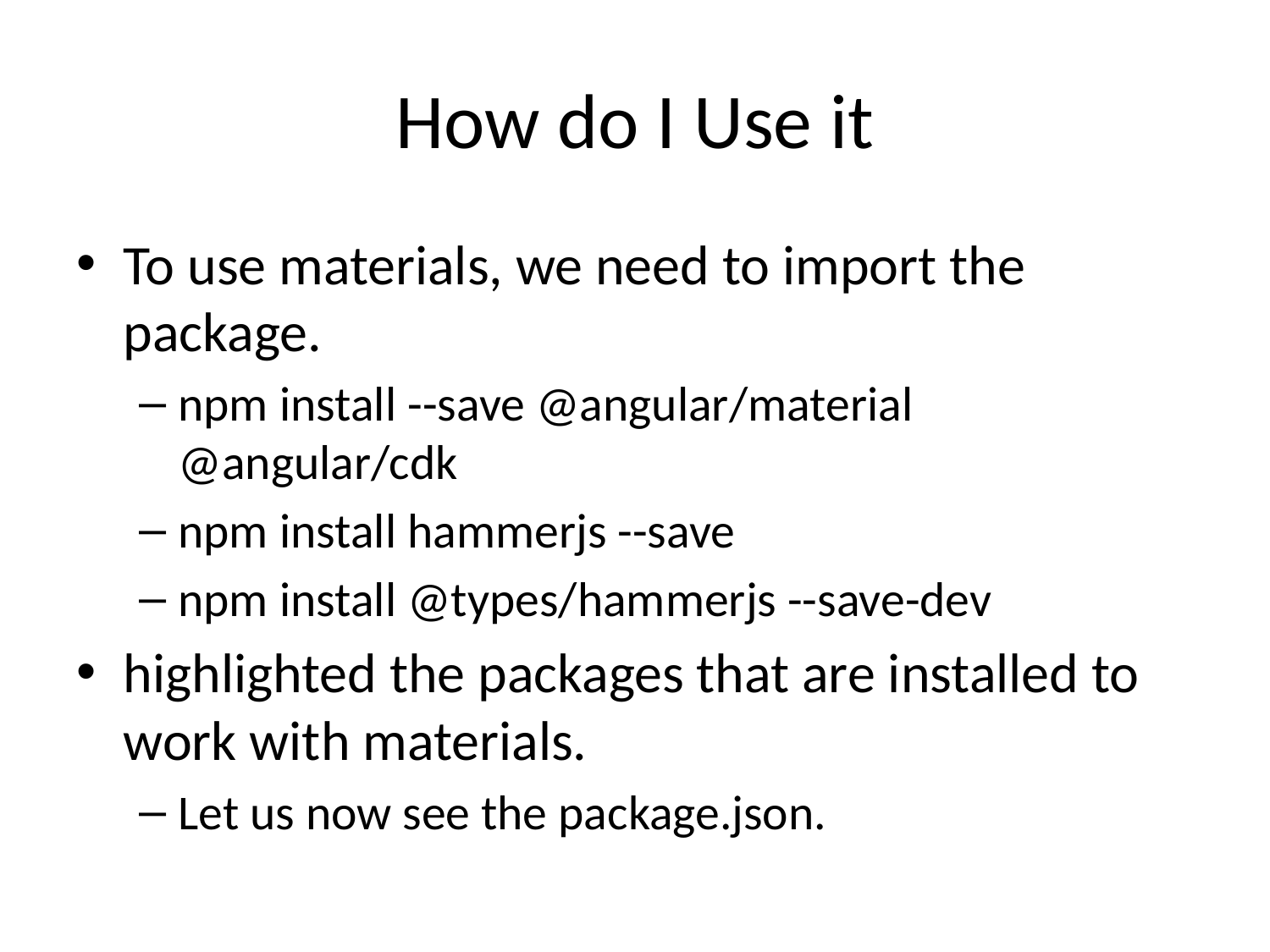

# How do I Use it
To use materials, we need to import the package.
npm install --save @angular/material @angular/cdk
npm install hammerjs --save
npm install @types/hammerjs --save-dev
highlighted the packages that are installed to work with materials.
Let us now see the package.json.